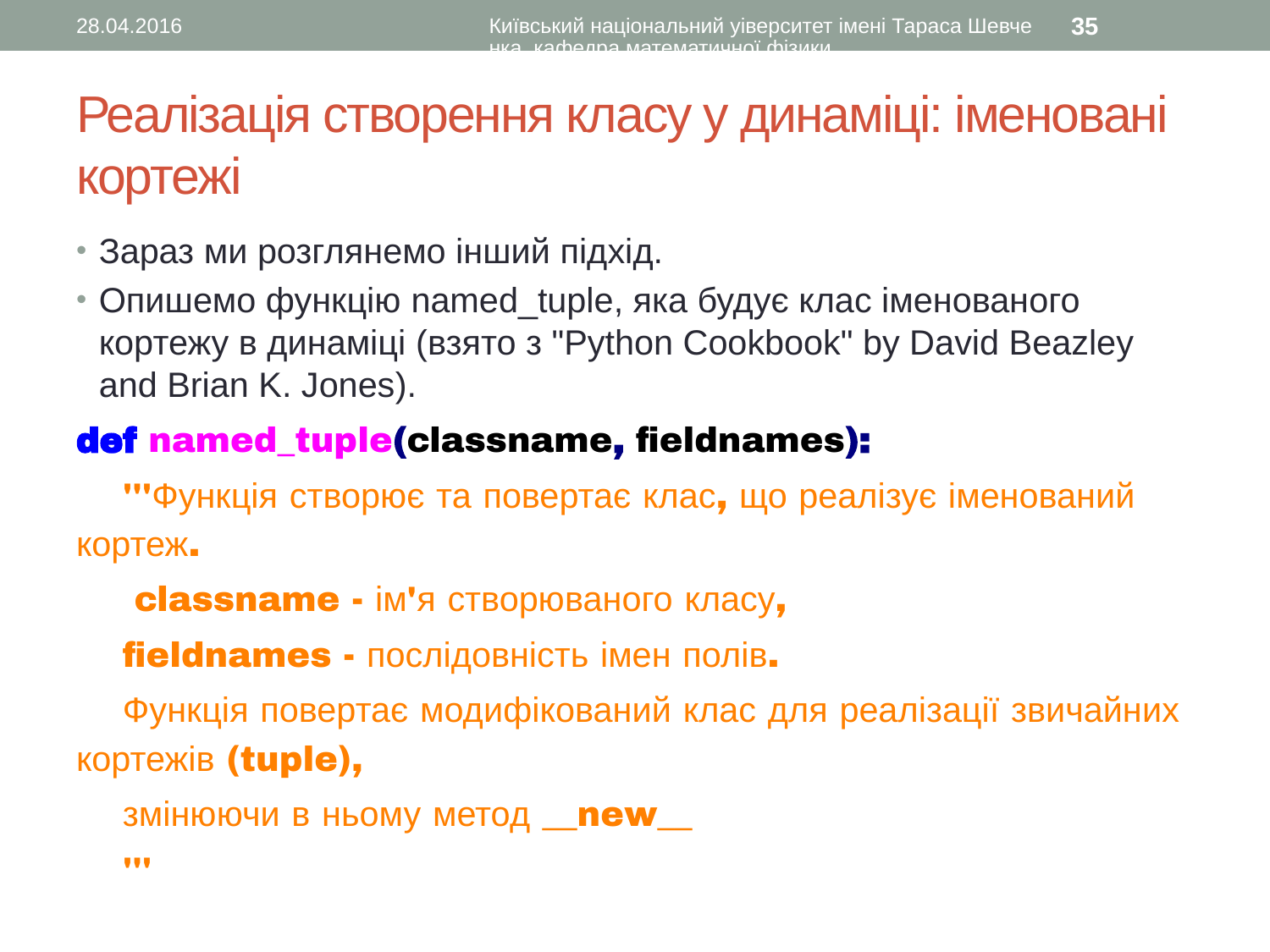

28.04.2016
Київський національний уіверситет імені Тараса Шевченка, кафедра математичної фізики
35
# Реалізація створення класу у динаміці: іменовані кортежі
Зараз ми розглянемо інший підхід.
Опишемо функцію named_tuple, яка будує клас іменованого кортежу в динаміці (взято з "Python Cookbook" by David Beazley and Brian K. Jones).
def named_tuple(classname, fieldnames):
    '''Функція створює та повертає клас, що реалізує іменований кортеж.
     classname - ім'я створюваного класу,
    fieldnames - послідовність імен полів.
    Функція повертає модифікований клас для реалізації звичайних кортежів (tuple),
    змінюючи в ньому метод __new__
    '''